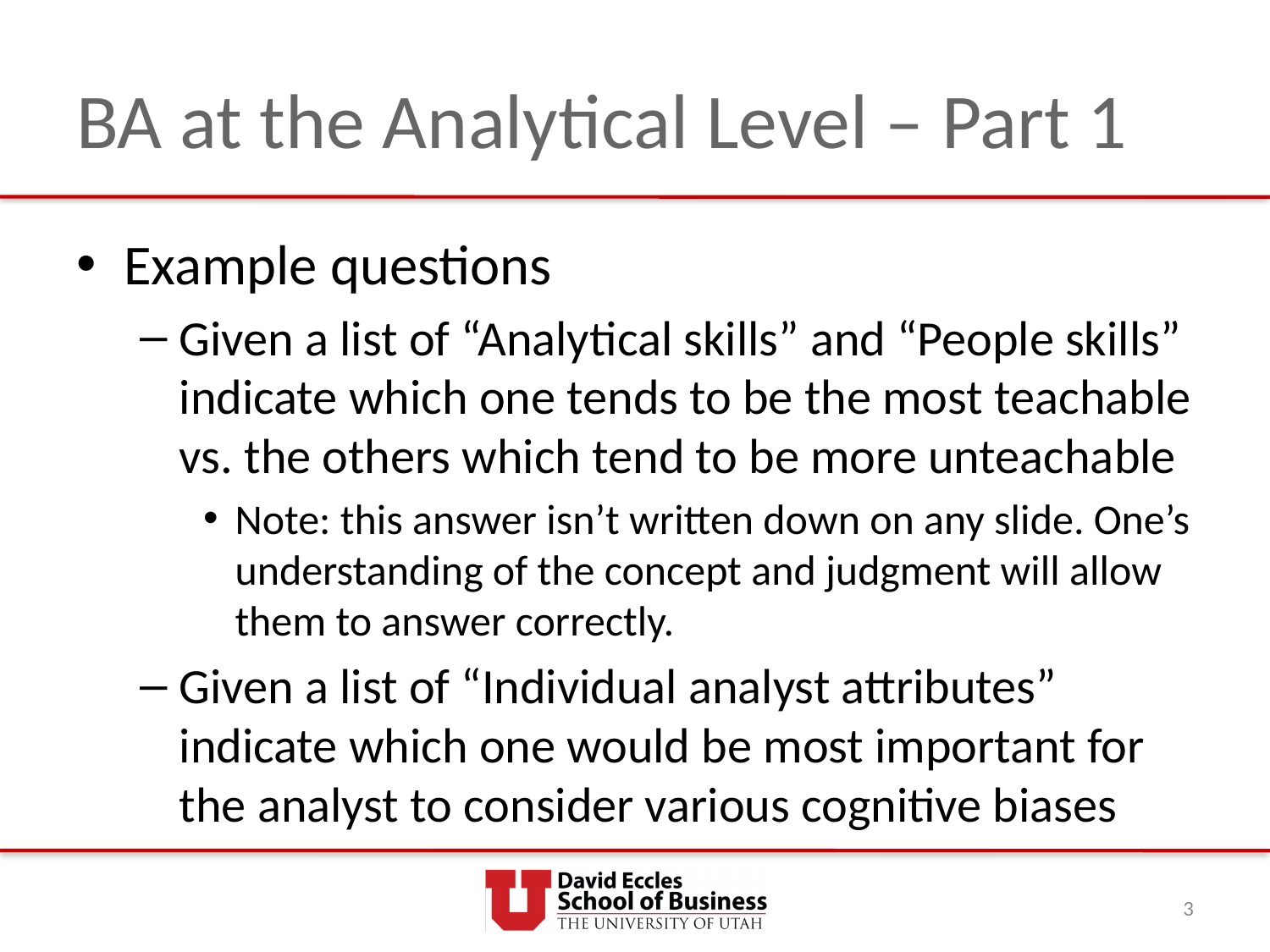

# BA at the Analytical Level – Part 1
Example questions
Given a list of “Analytical skills” and “People skills” indicate which one tends to be the most teachable vs. the others which tend to be more unteachable
Note: this answer isn’t written down on any slide. One’s understanding of the concept and judgment will allow them to answer correctly.
Given a list of “Individual analyst attributes” indicate which one would be most important for the analyst to consider various cognitive biases
3